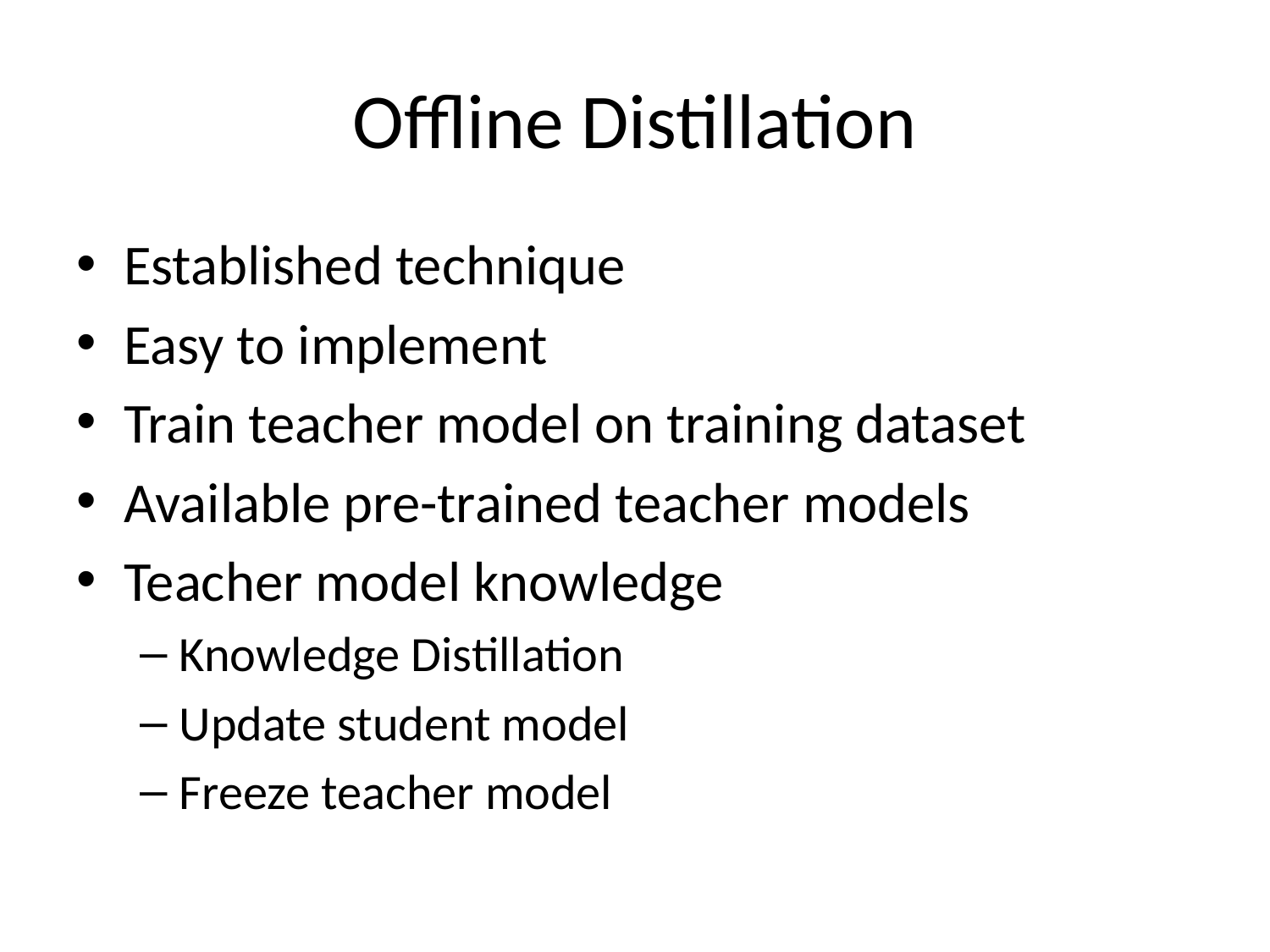

# Offline Distillation
Established technique
Easy to implement
Train teacher model on training dataset
Available pre-trained teacher models
Teacher model knowledge
Knowledge Distillation
Update student model
Freeze teacher model